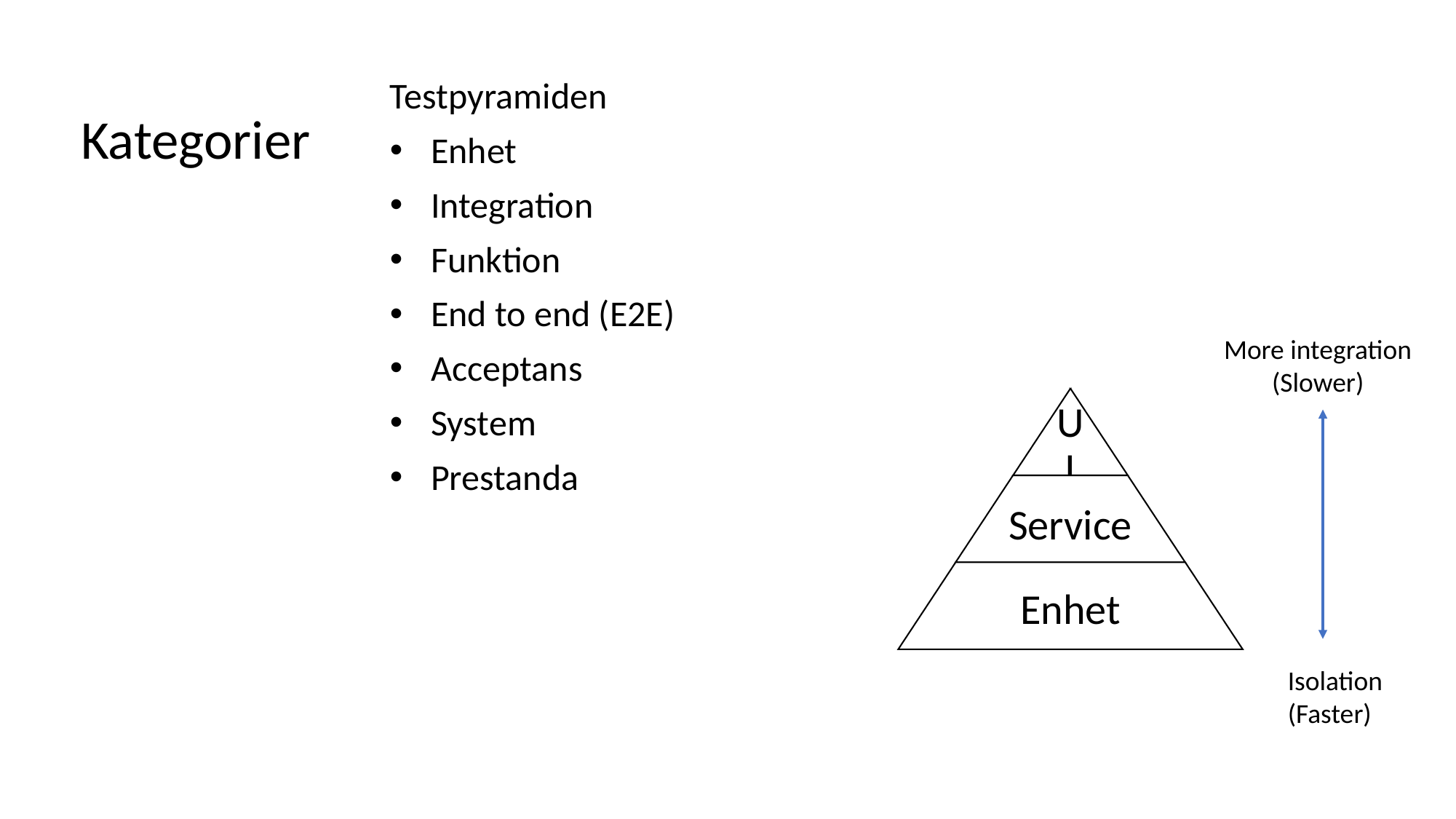

# Kategorier
Testpyramiden
Enhet
Integration
Funktion
End to end (E2E)
Acceptans
System
Prestanda

More integration
(Slower)
UI
Service
Enhet
Isolation
(Faster)